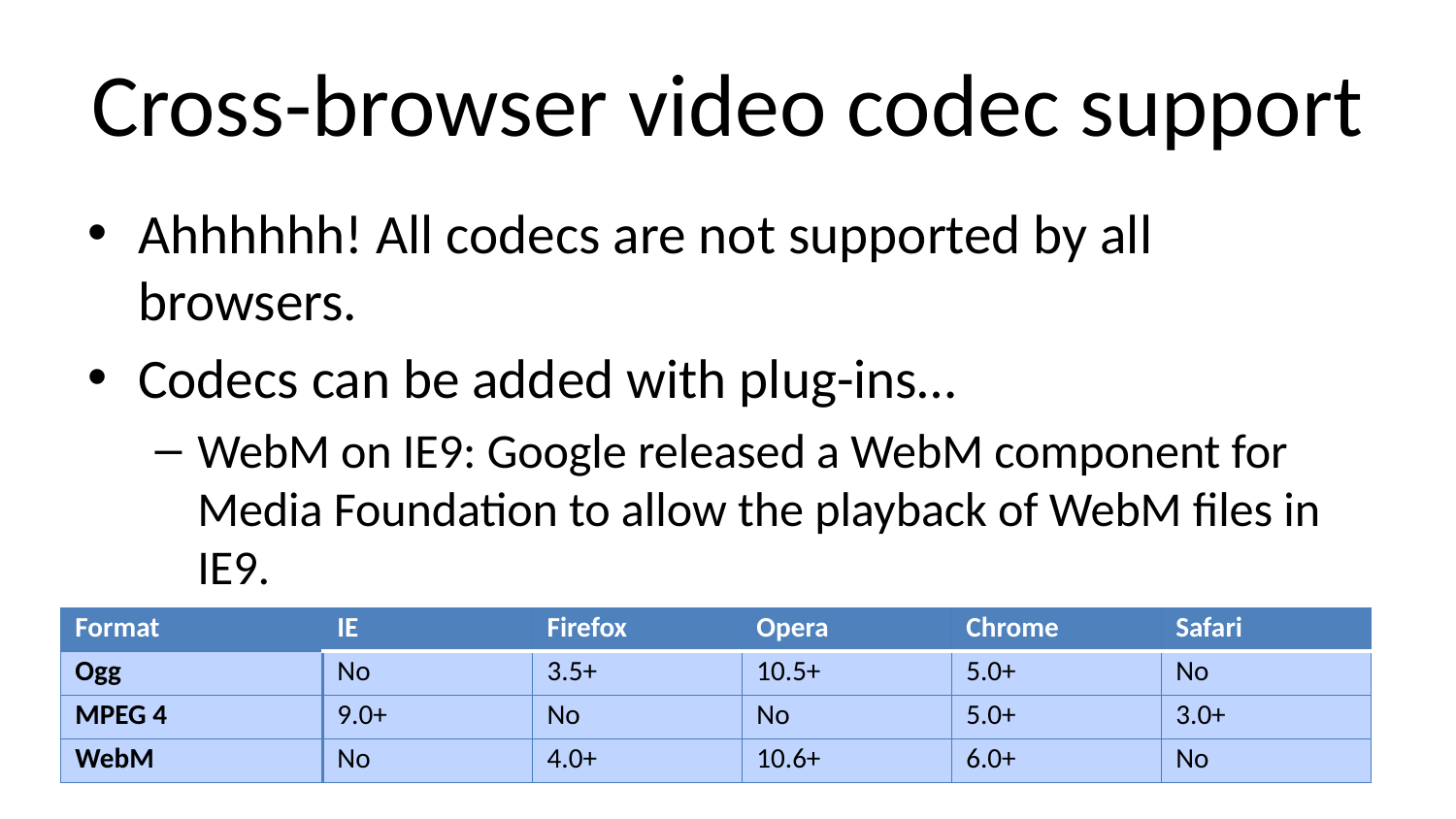

# Cross-browser video codec support
Ahhhhhh! All codecs are not supported by all browsers.
Codecs can be added with plug-ins…
WebM on IE9: Google released a WebM component for Media Foundation to allow the playback of WebM files in IE9.
MPEG 4 on Firefox: Microsoft released a HTML5 extension for Windows Media Player Firefox plug-in.
| Format | IE | Firefox | Opera | Chrome | Safari |
| --- | --- | --- | --- | --- | --- |
| Ogg | No | 3.5+ | 10.5+ | 5.0+ | No |
| MPEG 4 | 9.0+ | No | No | 5.0+ | 3.0+ |
| WebM | No | 4.0+ | 10.6+ | 6.0+ | No |